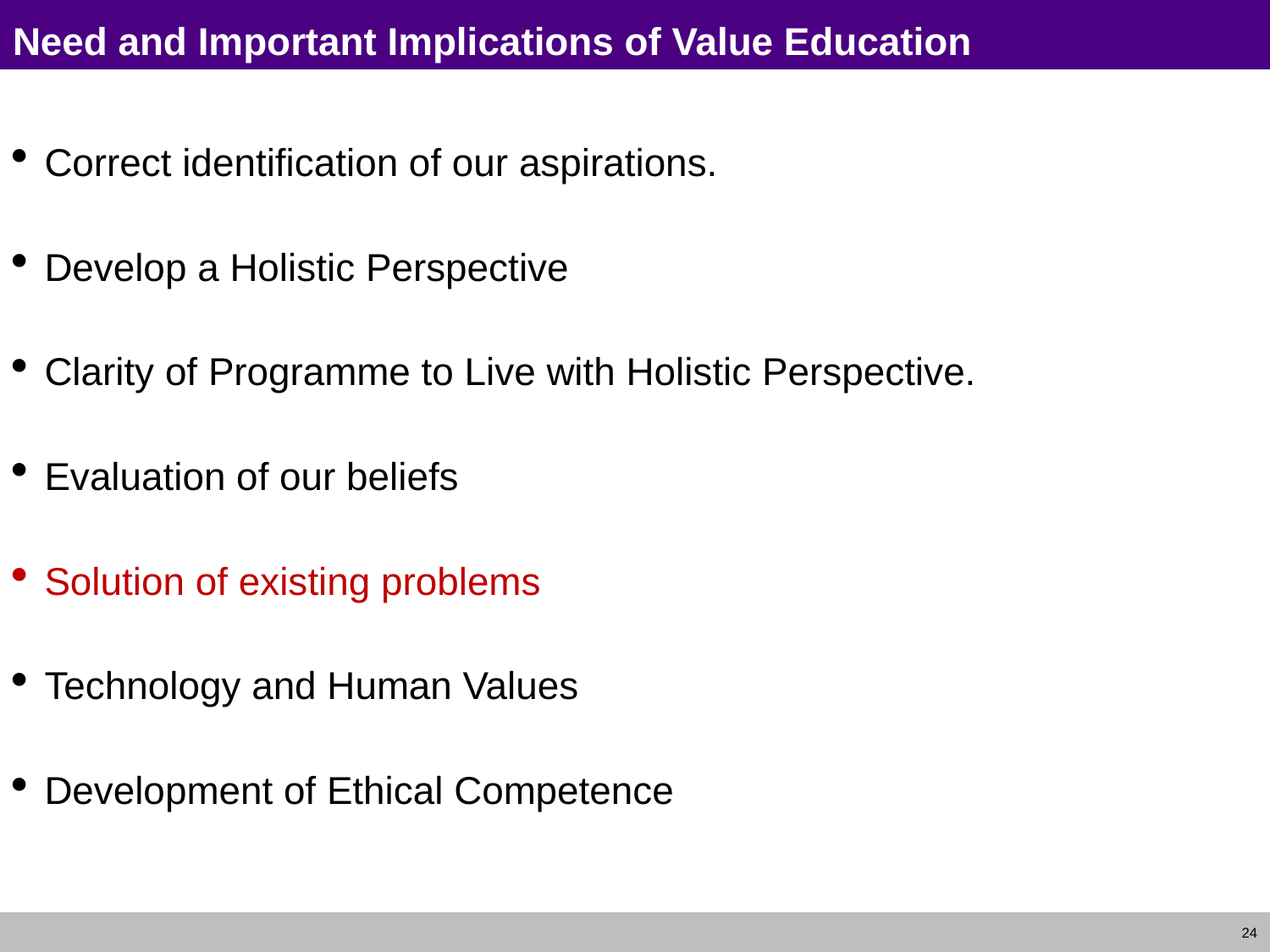

# Need and Important Implications of Value Education
Correct identification of our aspirations.
Develop a Holistic Perspective
Clarity of Programme to Live with Holistic Perspective.
Evaluation of our beliefs
Solution of existing problems
Technology and Human Values
Development of Ethical Competence